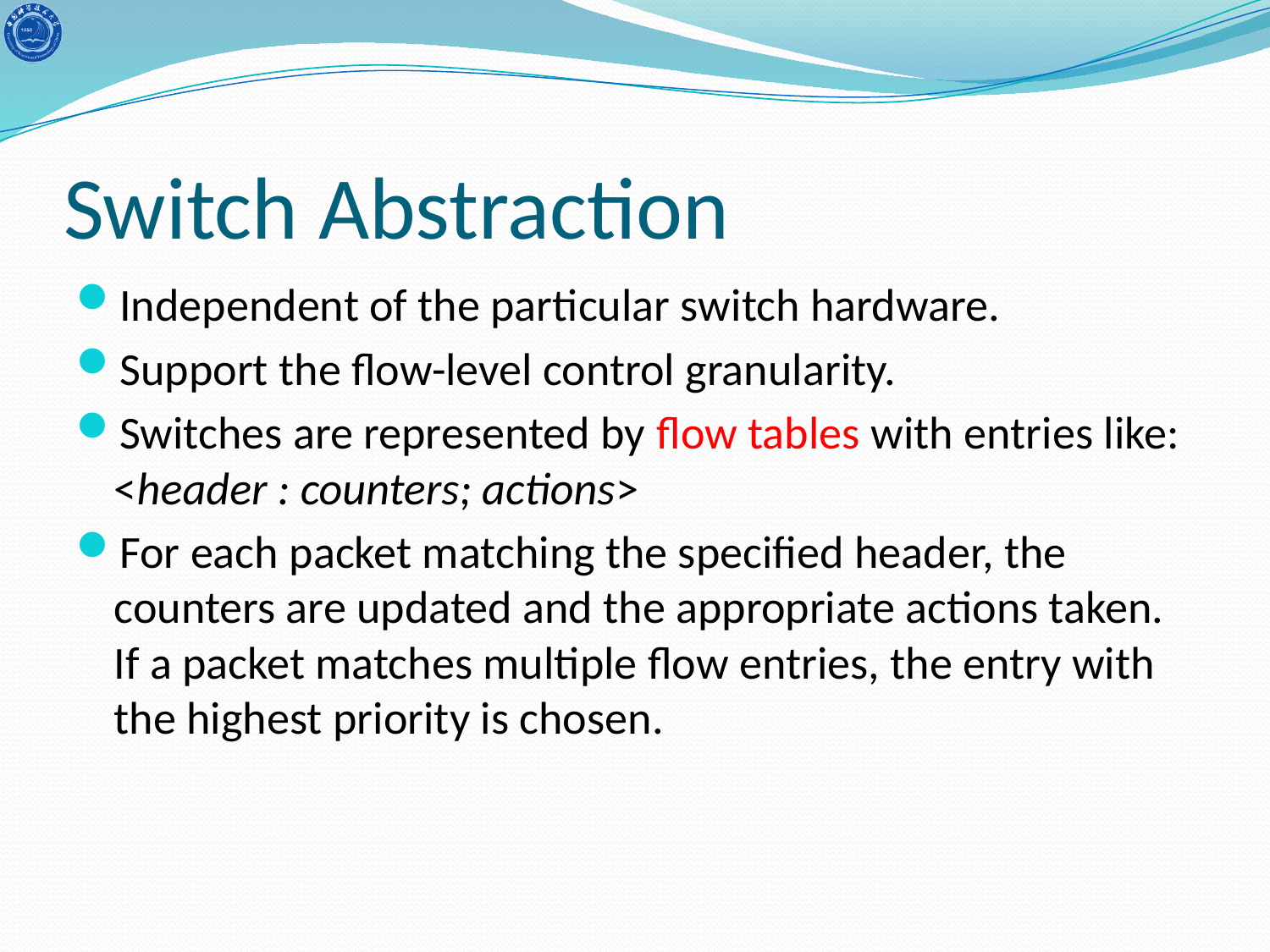

# Switch Abstraction
Independent of the particular switch hardware.
Support the flow-level control granularity.
Switches are represented by flow tables with entries like:
<header : counters; actions>
For each packet matching the specified header, the counters are updated and the appropriate actions taken. If a packet matches multiple flow entries, the entry with the highest priority is chosen.